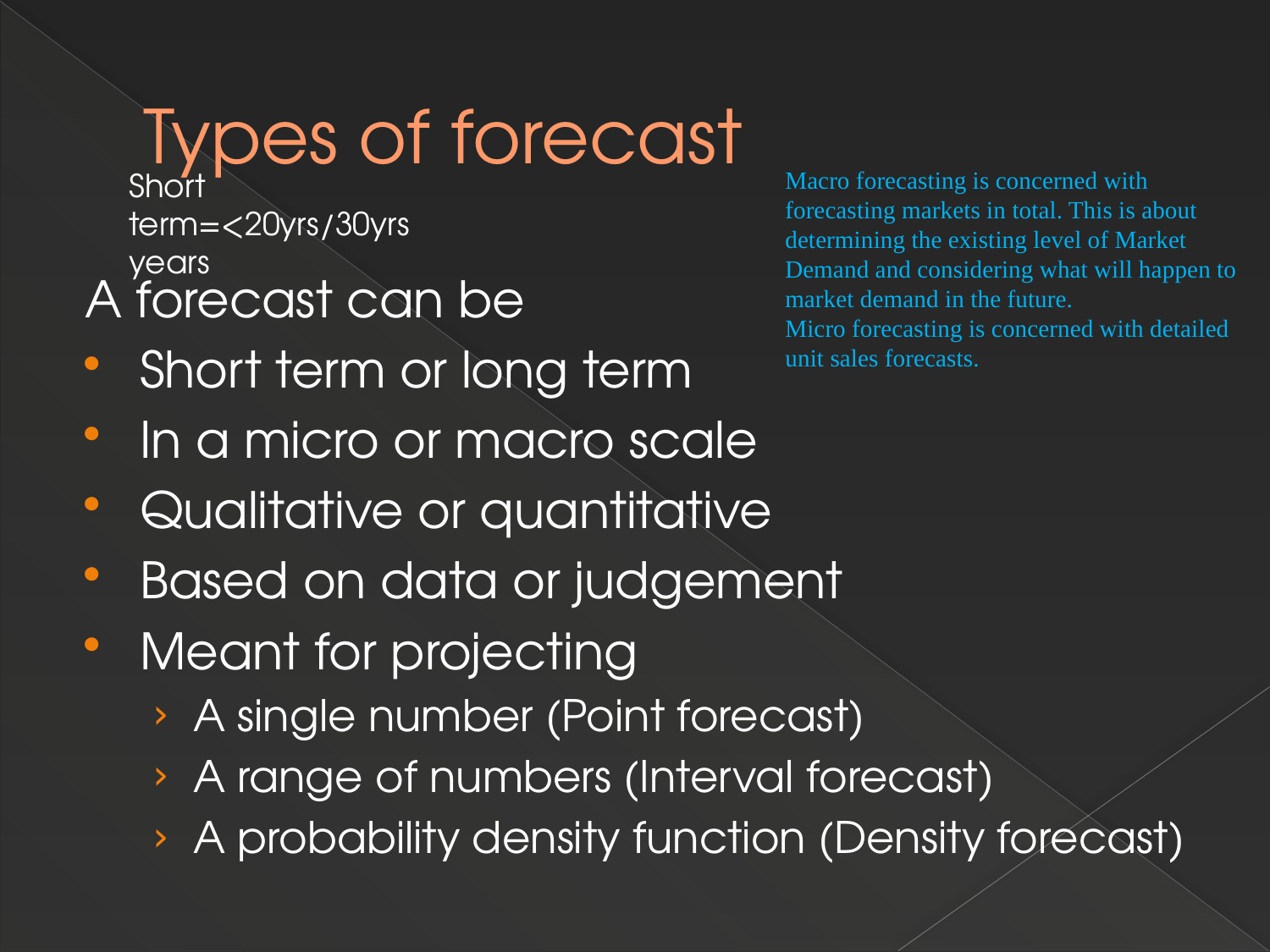

# Types of forecast
Macro forecasting is concerned with forecasting markets in total. This is about determining the existing level of Market Demand and considering what will happen to market demand in the future.
Micro forecasting is concerned with detailed unit sales forecasts.
Short term=<20yrs/30yrs years
A forecast can be
Short term or long term
In a micro or macro scale
Qualitative or quantitative
Based on data or judgement
Meant for projecting
A single number (Point forecast)
A range of numbers (Interval forecast)
A probability density function (Density forecast)